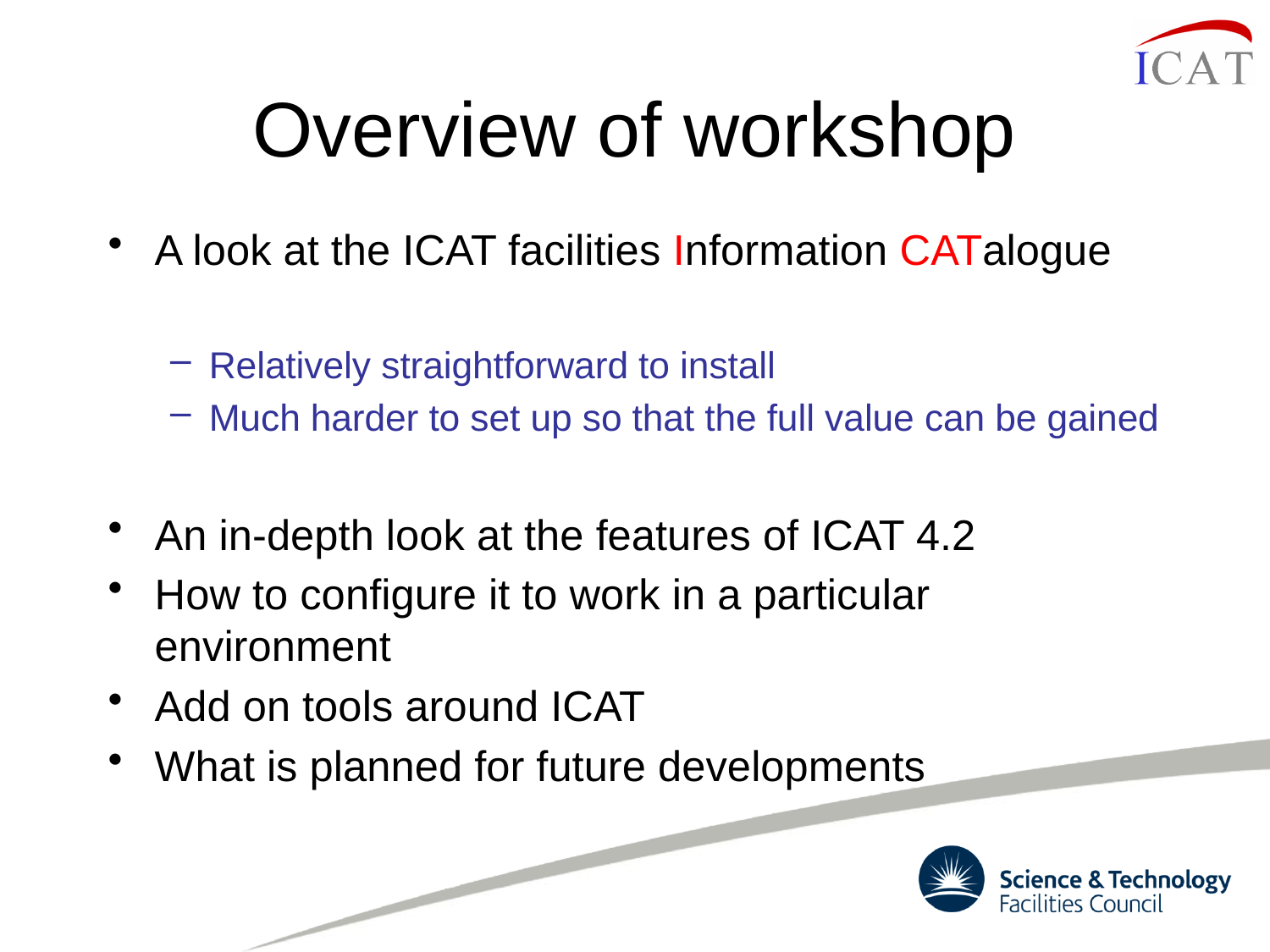

# Overview of workshop
A look at the ICAT facilities Information CATalogue

Relatively straightforward to install
Much harder to set up so that the full value can be gained

An in-depth look at the features of ICAT 4.2
How to configure it to work in a particular environment
Add on tools around ICAT
What is planned for future developments